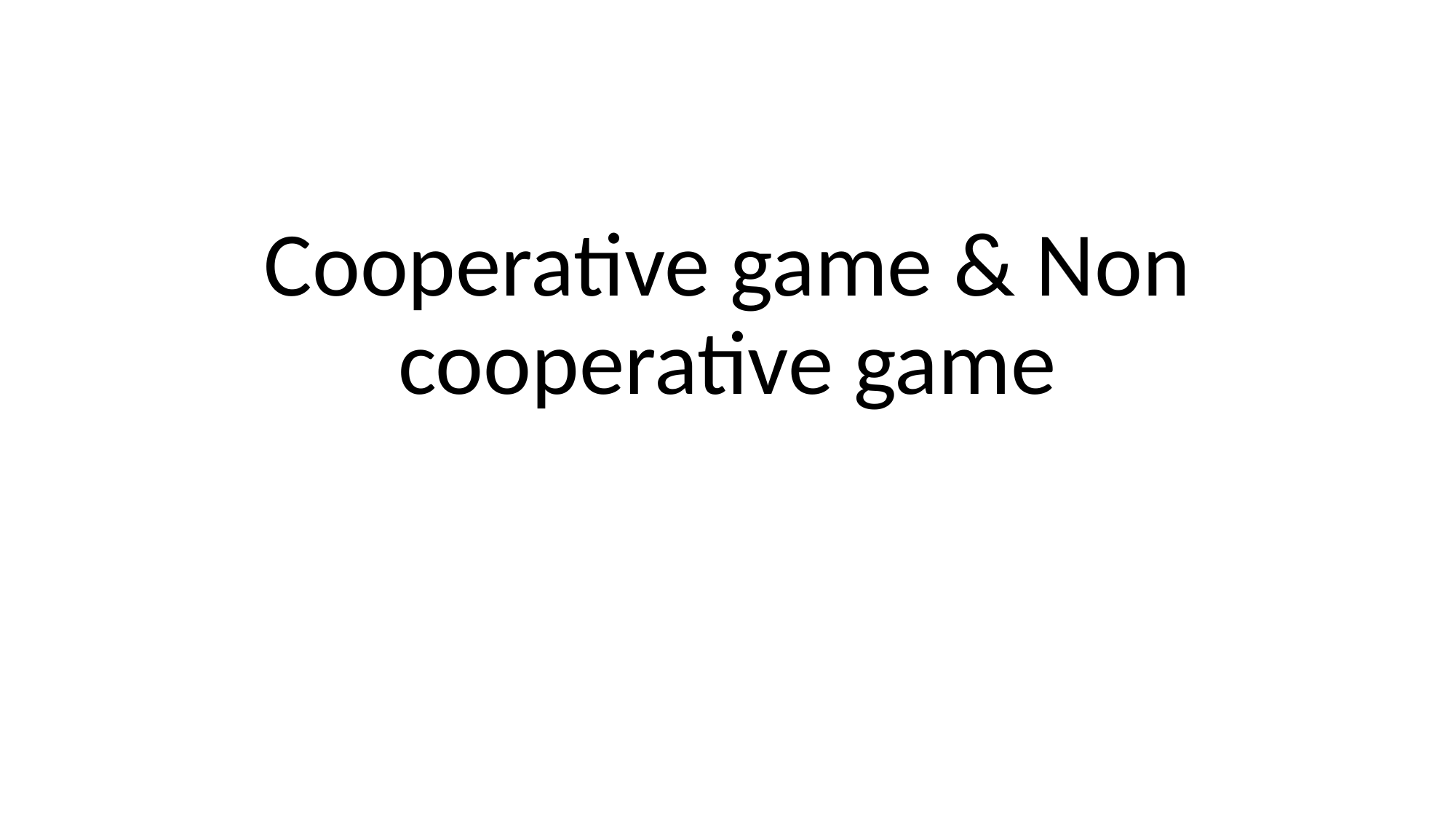

# Cooperative game & Non cooperative game